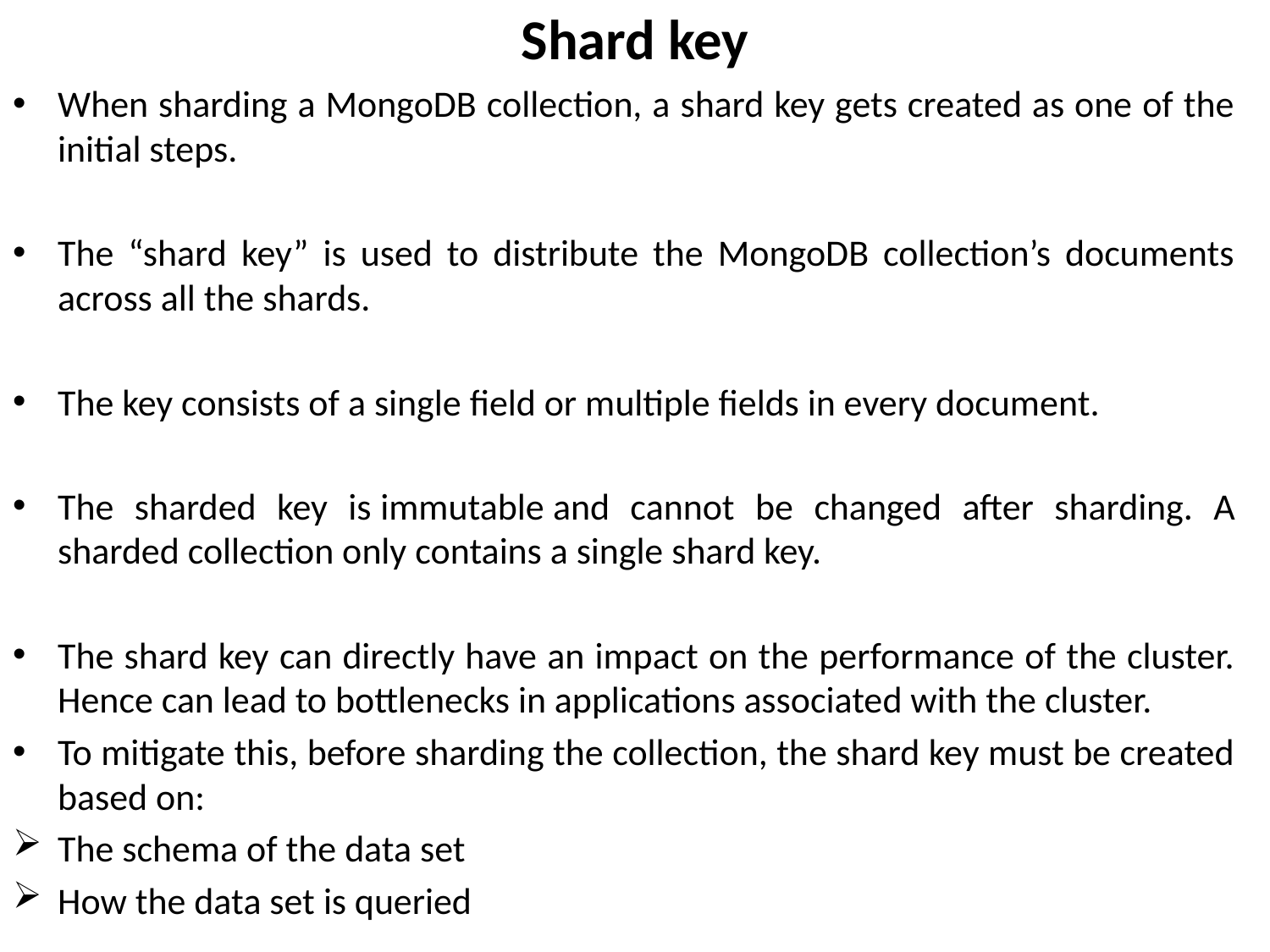

# Shard key
When sharding a MongoDB collection, a shard key gets created as one of the initial steps.

The “shard key” is used to distribute the MongoDB collection’s documents across all the shards.

The key consists of a single field or multiple fields in every document.

The sharded key is immutable and cannot be changed after sharding. A sharded collection only contains a single shard key.

The shard key can directly have an impact on the performance of the cluster. Hence can lead to bottlenecks in applications associated with the cluster.
To mitigate this, before sharding the collection, the shard key must be created based on:
The schema of the data set
How the data set is queried